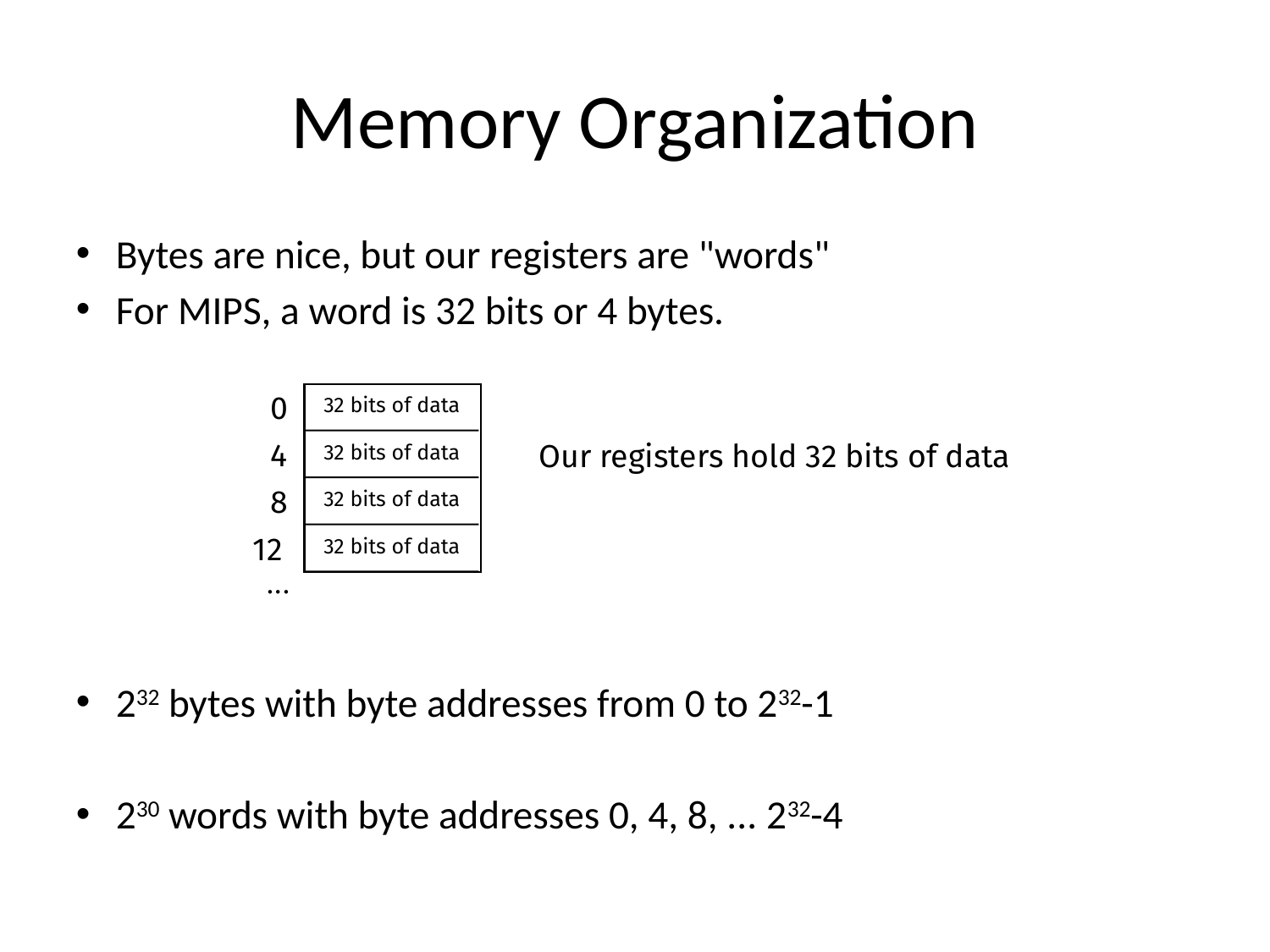

# Memory Organization
Bytes are nice, but our registers are "words"
For MIPS, a word is 32 bits or 4 bytes.
232 bytes with byte addresses from 0 to 232-1

230 words with byte addresses 0, 4, 8, ... 232-4

0
32 bits of data

4
32 bits of data

8
32 bits of data

12
32 bits of data

Our registers hold 32 bits of data
...